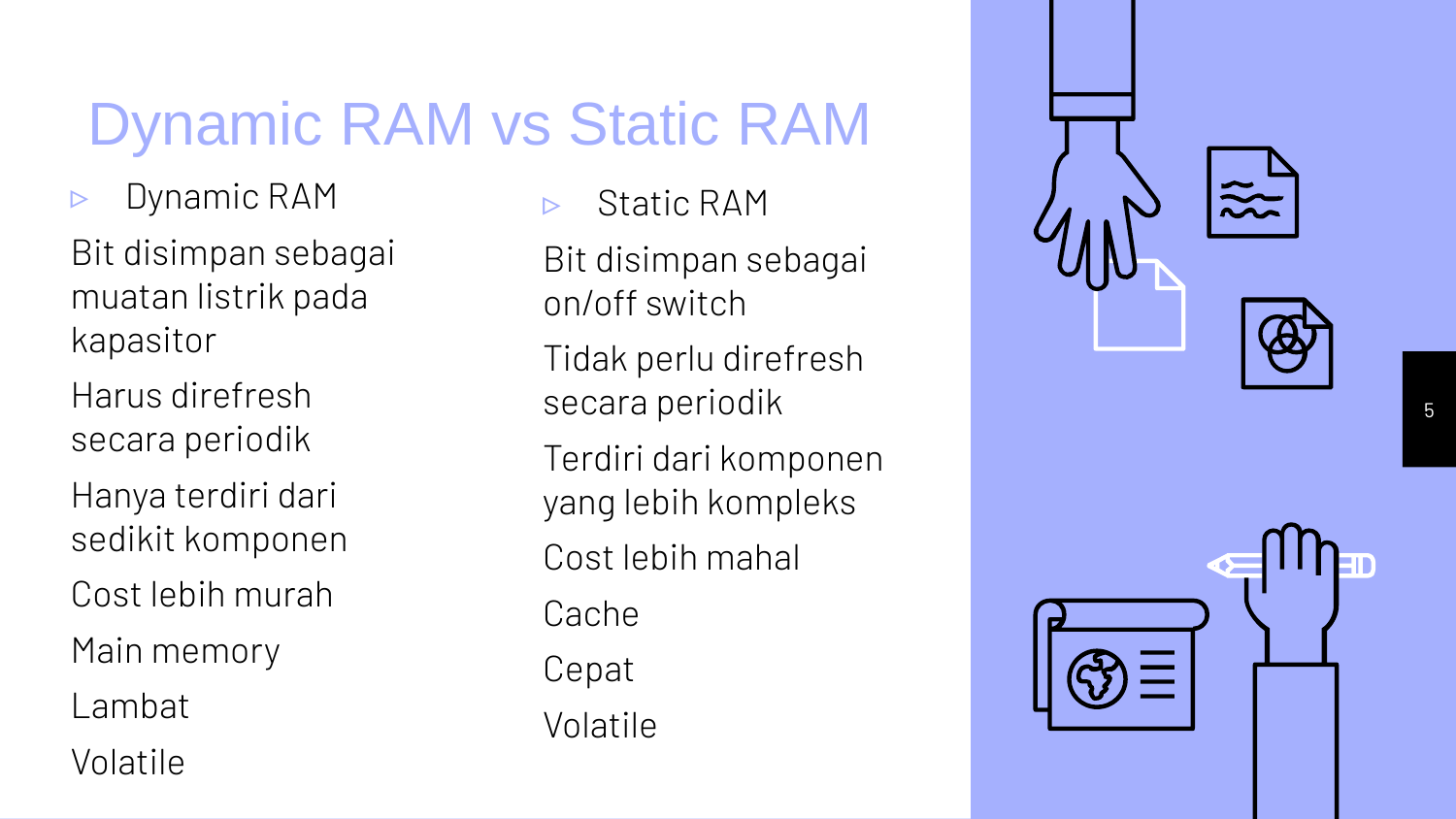

# Dynamic RAM vs Static RAM
Dynamic RAM
Bit disimpan sebagai muatan listrik pada kapasitor
Harus direfresh secara periodik
Hanya terdiri dari sedikit komponen
Cost lebih murah
Main memory
Lambat
Volatile
Static RAM
Bit disimpan sebagai on/off switch
Tidak perlu direfresh secara periodik
Terdiri dari komponen yang lebih kompleks
Cost lebih mahal
Cache
Cepat
Volatile
5